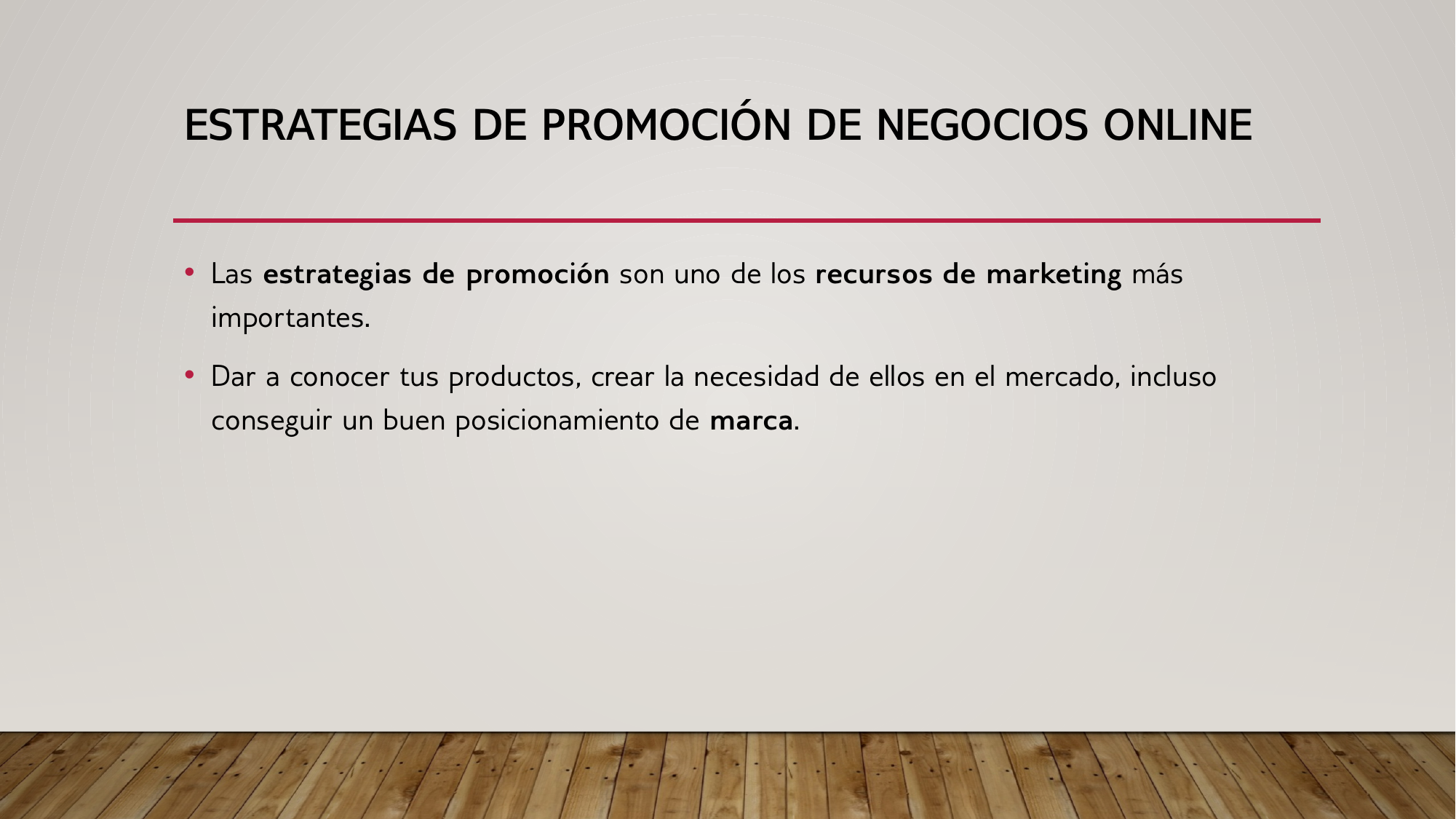

# Estrategias de promoción de negocios online
Las estrategias de promoción son uno de los recursos de marketing más importantes.
Dar a conocer tus productos, crear la necesidad de ellos en el mercado, incluso conseguir un buen posicionamiento de marca.